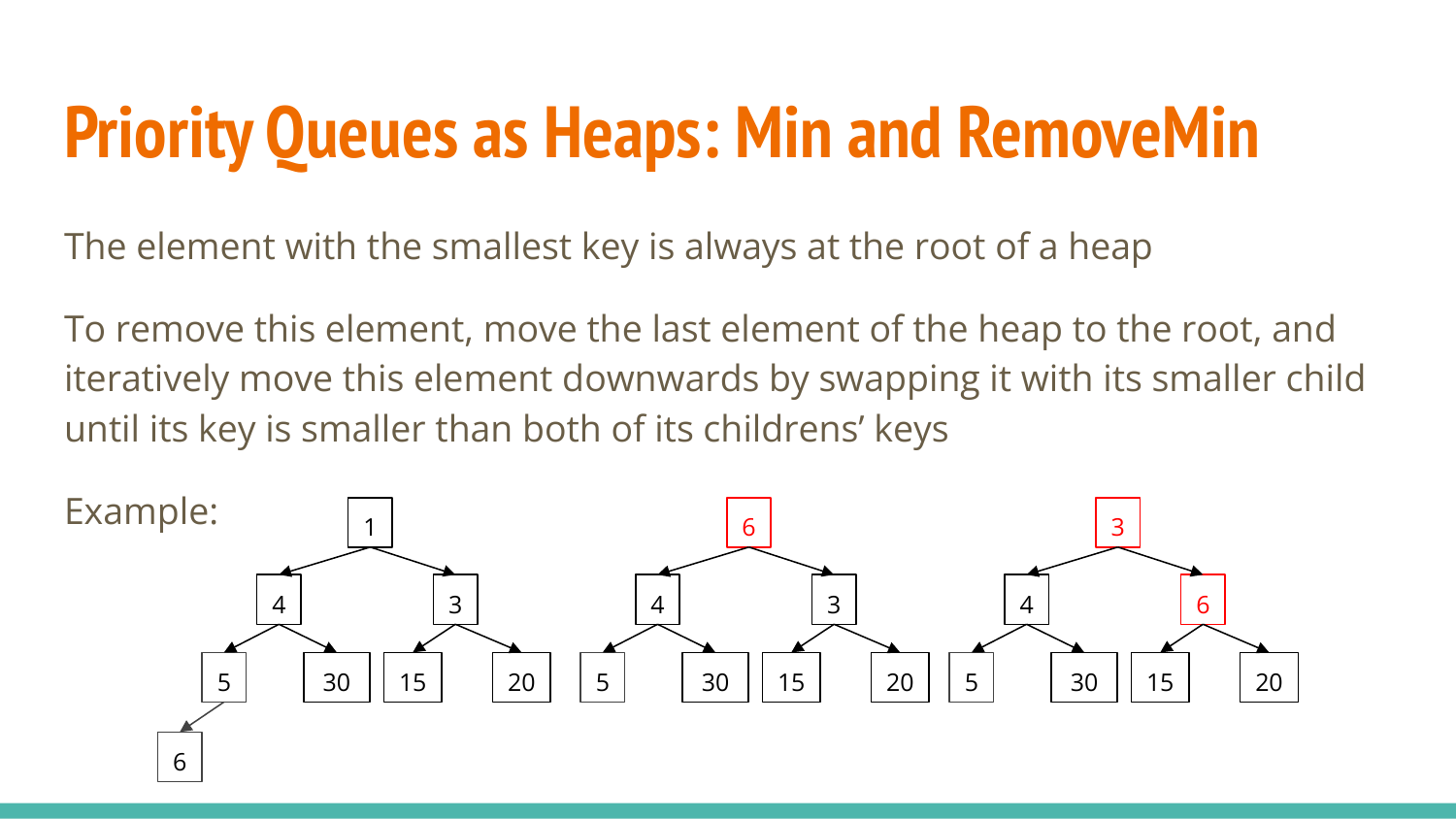

# Priority Queues as Heaps: Min and RemoveMin
The element with the smallest key is always at the root of a heap
To remove this element, move the last element of the heap to the root, and iteratively move this element downwards by swapping it with its smaller child until its key is smaller than both of its childrens’ keys
Example:
1
4
3
5
15
20
30
6
6
4
3
5
15
20
30
3
4
6
5
15
20
30